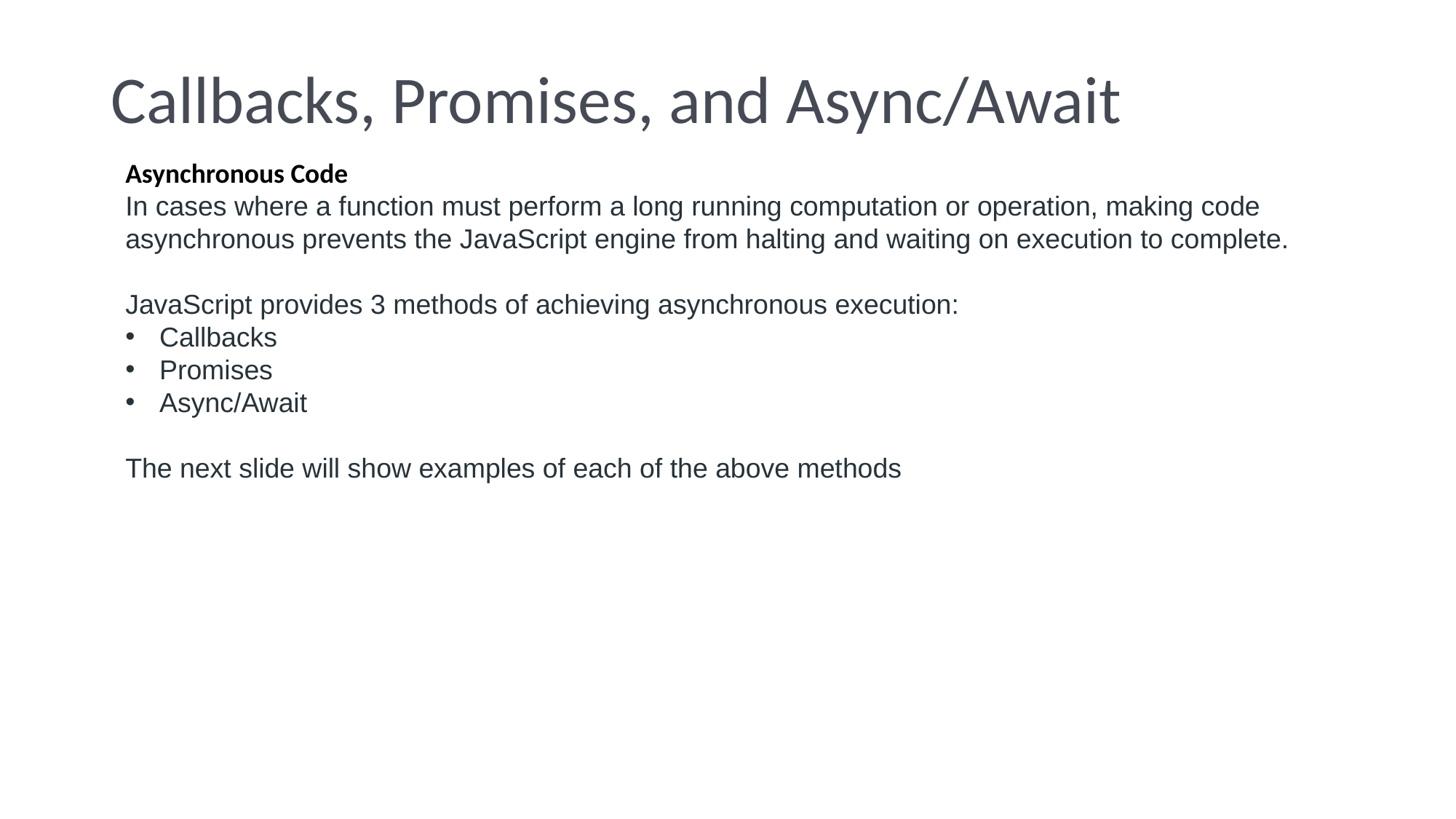

# Callbacks, Promises, and Async/Await
Asynchronous Code
In cases where a function must perform a long running computation or operation, making code asynchronous prevents the JavaScript engine from halting and waiting on execution to complete.

JavaScript provides 3 methods of achieving asynchronous execution:
Callbacks
Promises
Async/Await

The next slide will show examples of each of the above methods